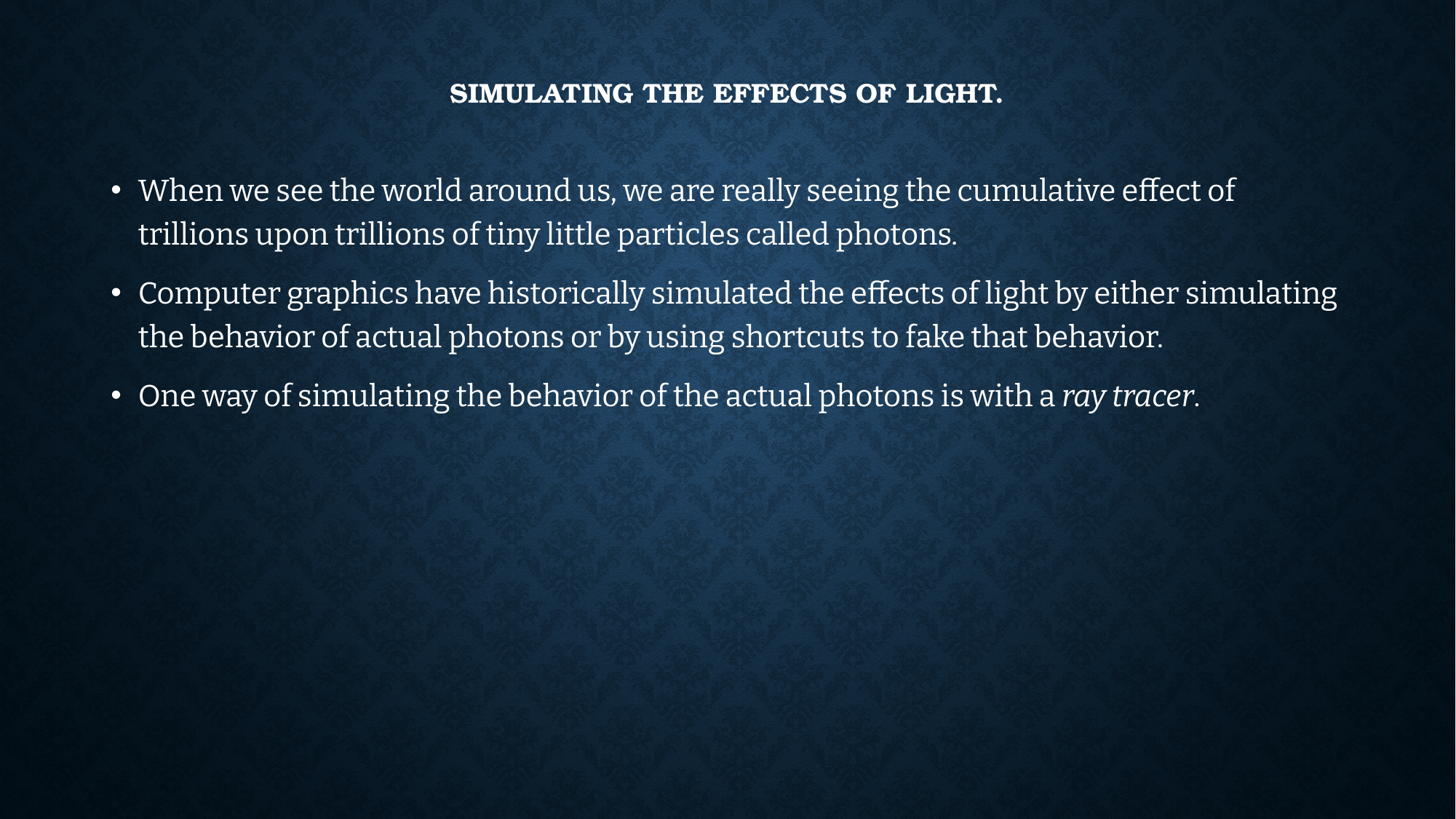

# Simulating the Effects of Light.
When we see the world around us, we are really seeing the cumulative effect of trillions upon trillions of tiny little particles called photons.
Computer graphics have historically simulated the effects of light by either simulating the behavior of actual photons or by using shortcuts to fake that behavior.
One way of simulating the behavior of the actual photons is with a ray tracer.